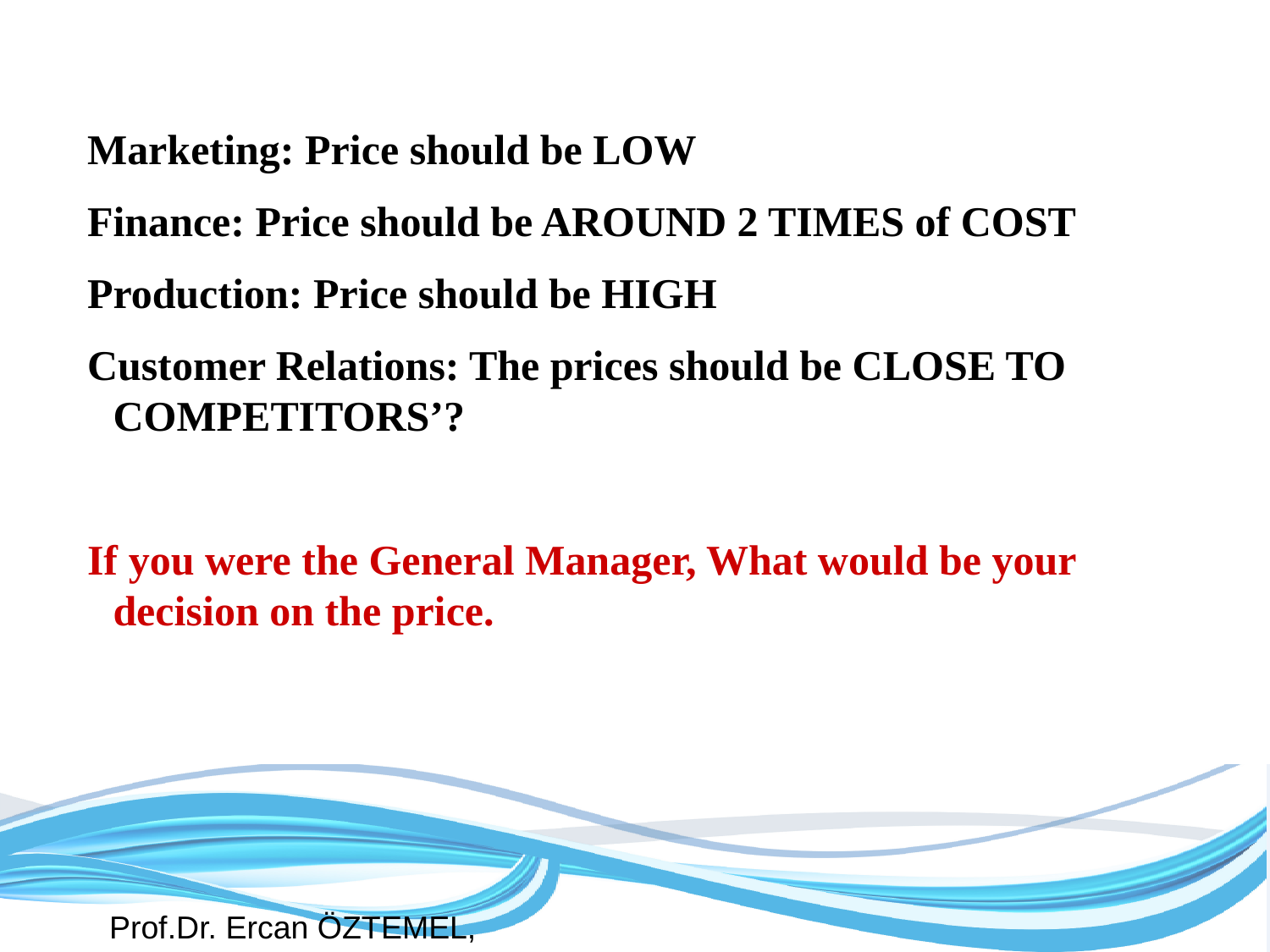

Yönetici Görüşleri
Marketing: Price should be LOW
Finance: Price should be AROUND 2 TIMES of COST
Production: Price should be HIGH
Customer Relations: The prices should be CLOSE TO COMPETITORS’?

If you were the General Manager, What would be your decision on the price.